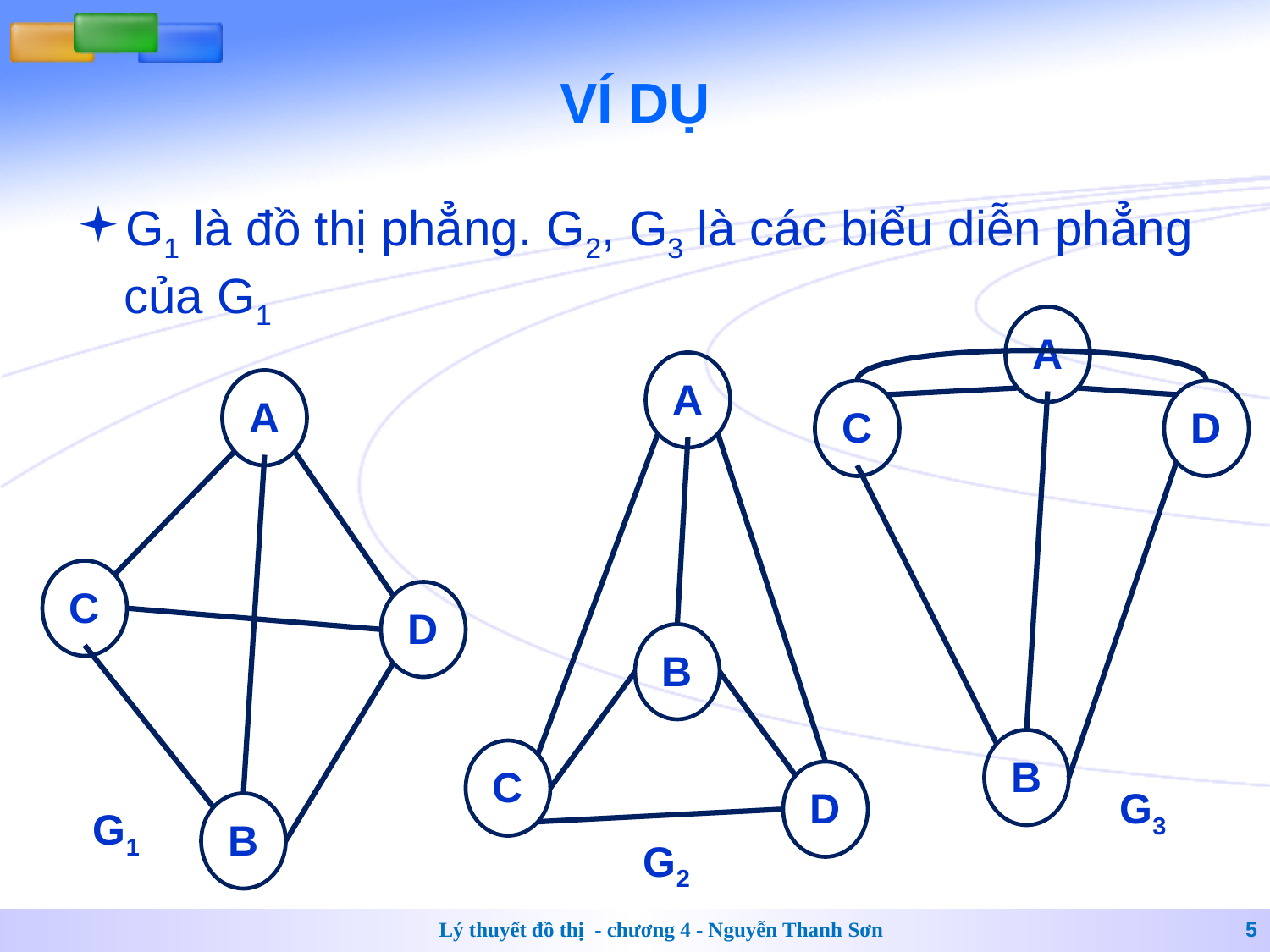

# VÍ DỤ
G1 là đồ thị phẳng. G2, G3 là các biểu diễn phẳng của G1
A
A
A
C
D
C
D
B
B
C
D
G3
G1
B
G2
Lý thuyết đồ thị  - chương 4 - Nguyễn Thanh Sơn
5